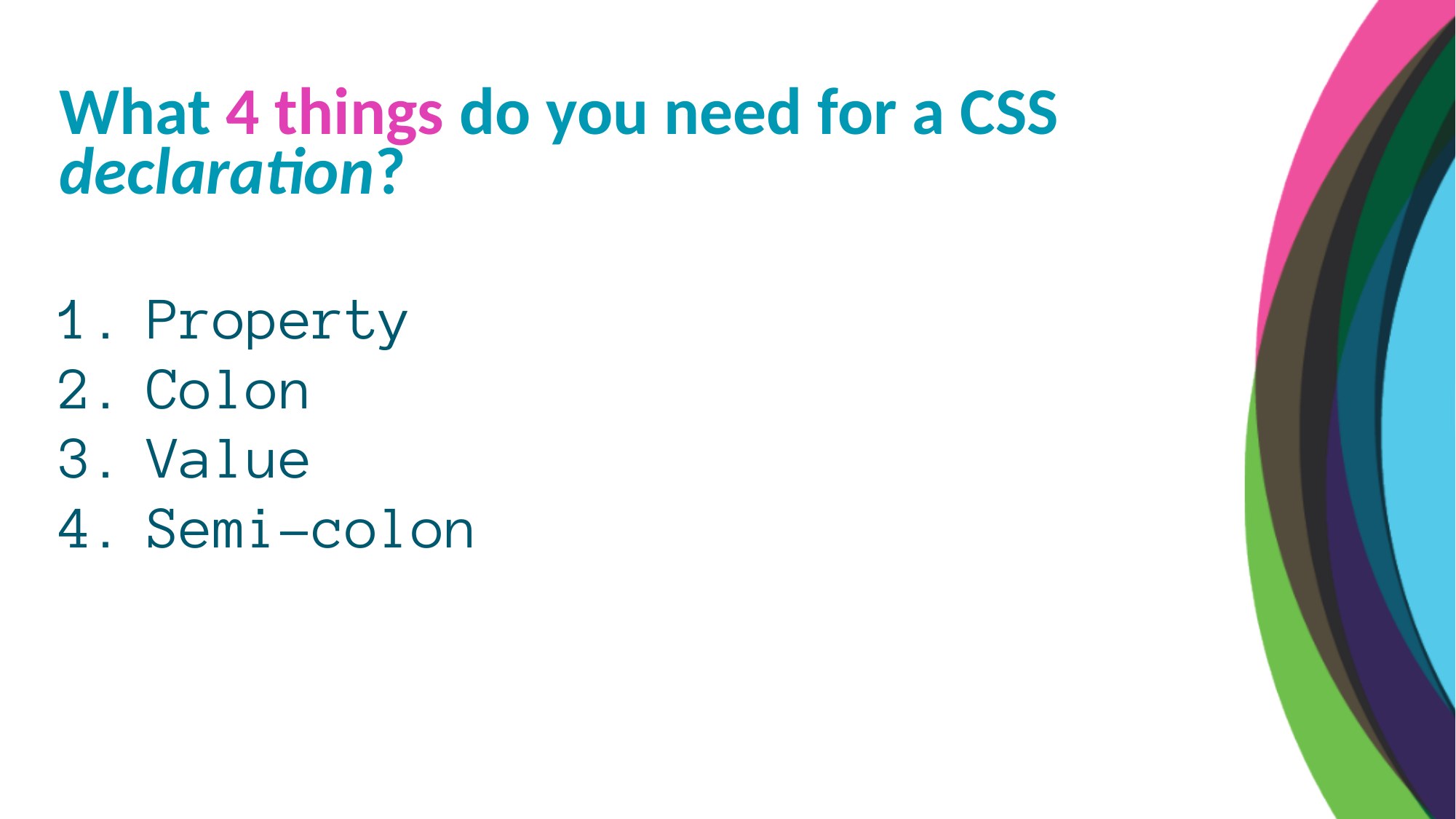

What 4 things do you need for a CSS declaration?
Property
Colon
Value
Semi-colon